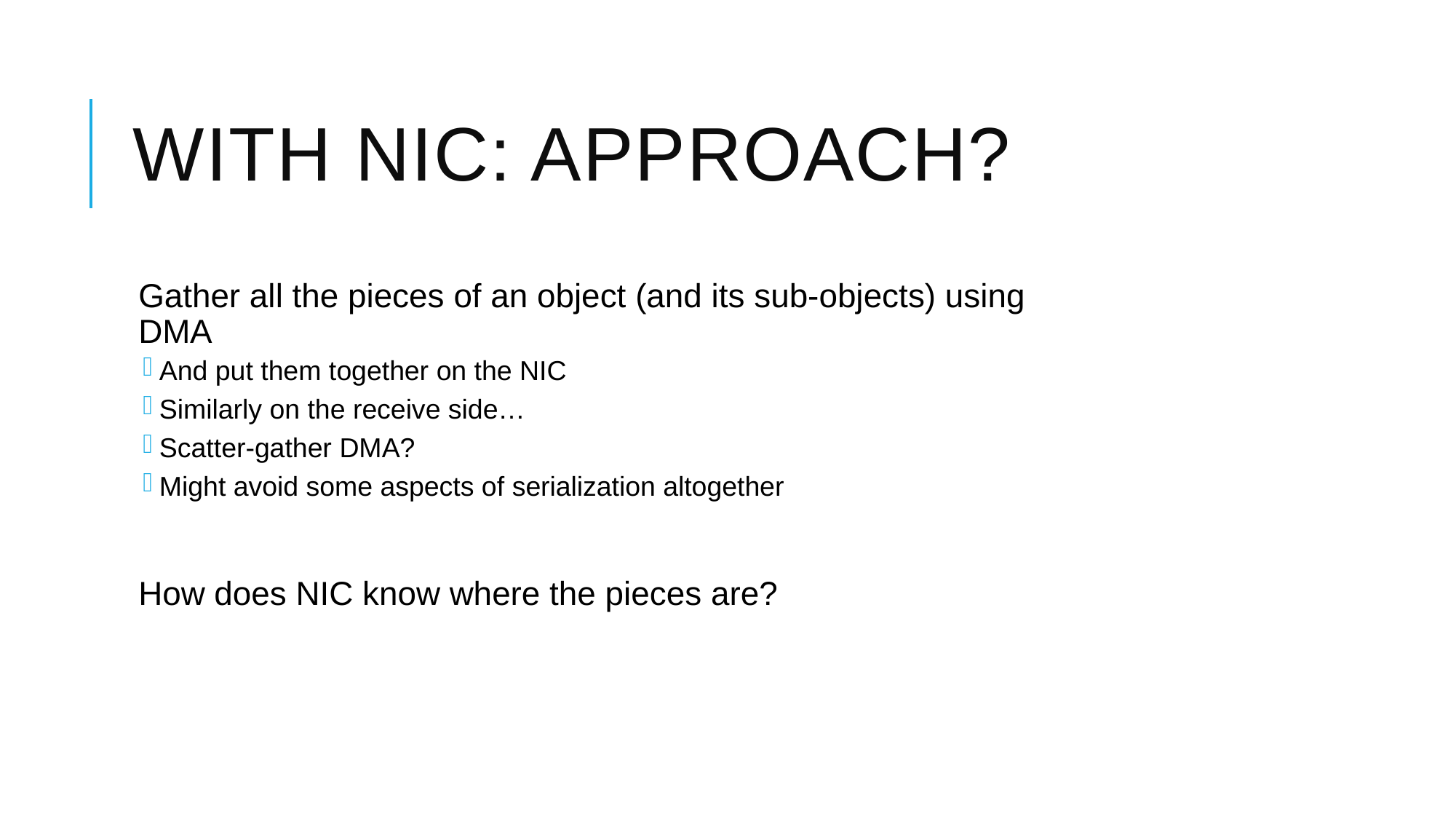

# WITH NIC: APPROACH?
Gather all the pieces of an object (and its sub-objects) using DMA
And put them together on the NIC
Similarly on the receive side…
Scatter-gather DMA?
Might avoid some aspects of serialization altogether

How does NIC know where the pieces are?